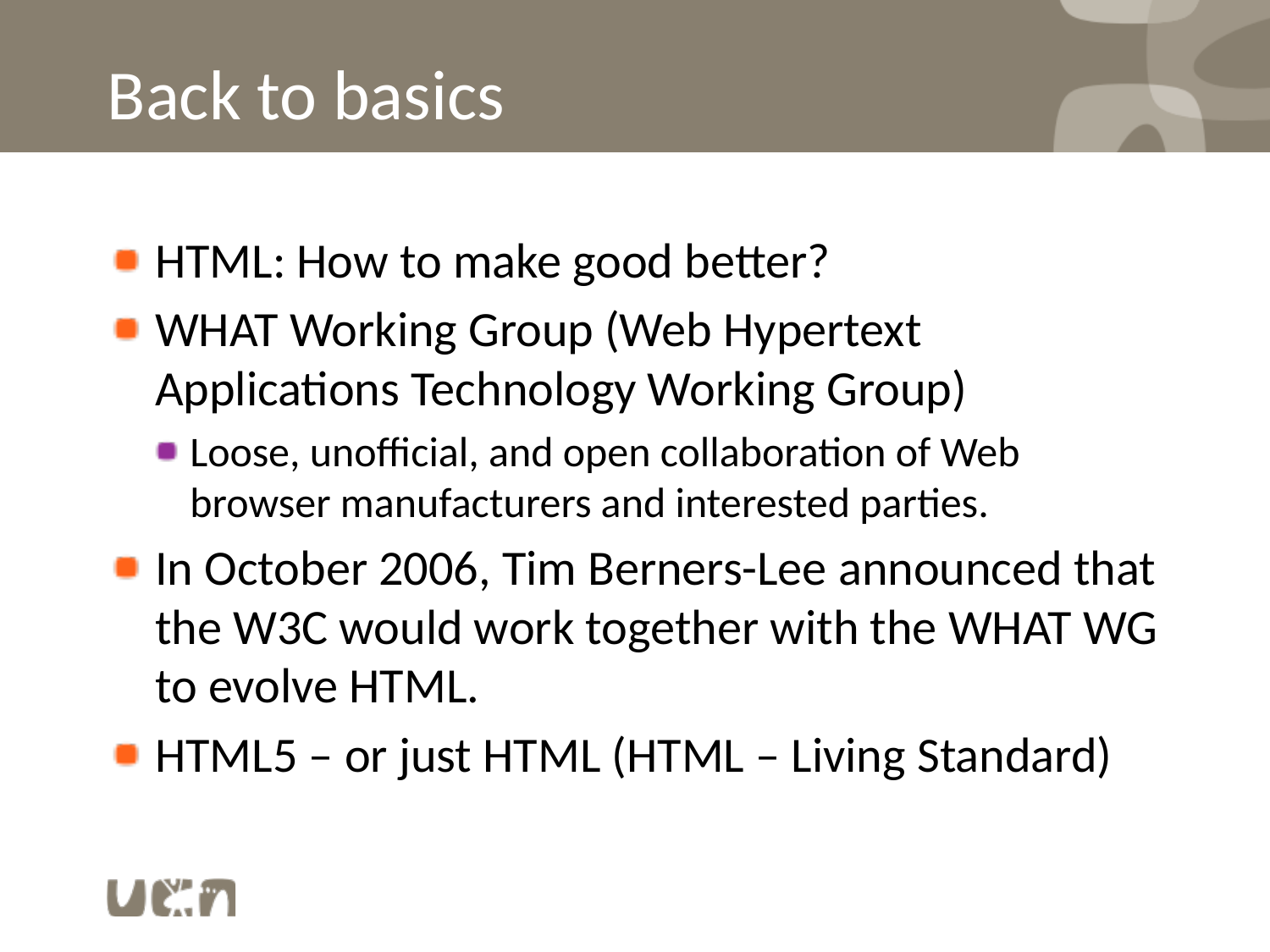

# Back to basics
HTML: How to make good better?
WHAT Working Group (Web Hypertext Applications Technology Working Group)
Loose, unofficial, and open collaboration of Web browser manufacturers and interested parties.
In October 2006, Tim Berners-Lee announced that the W3C would work together with the WHAT WG to evolve HTML.
HTML5 – or just HTML (HTML – Living Standard)